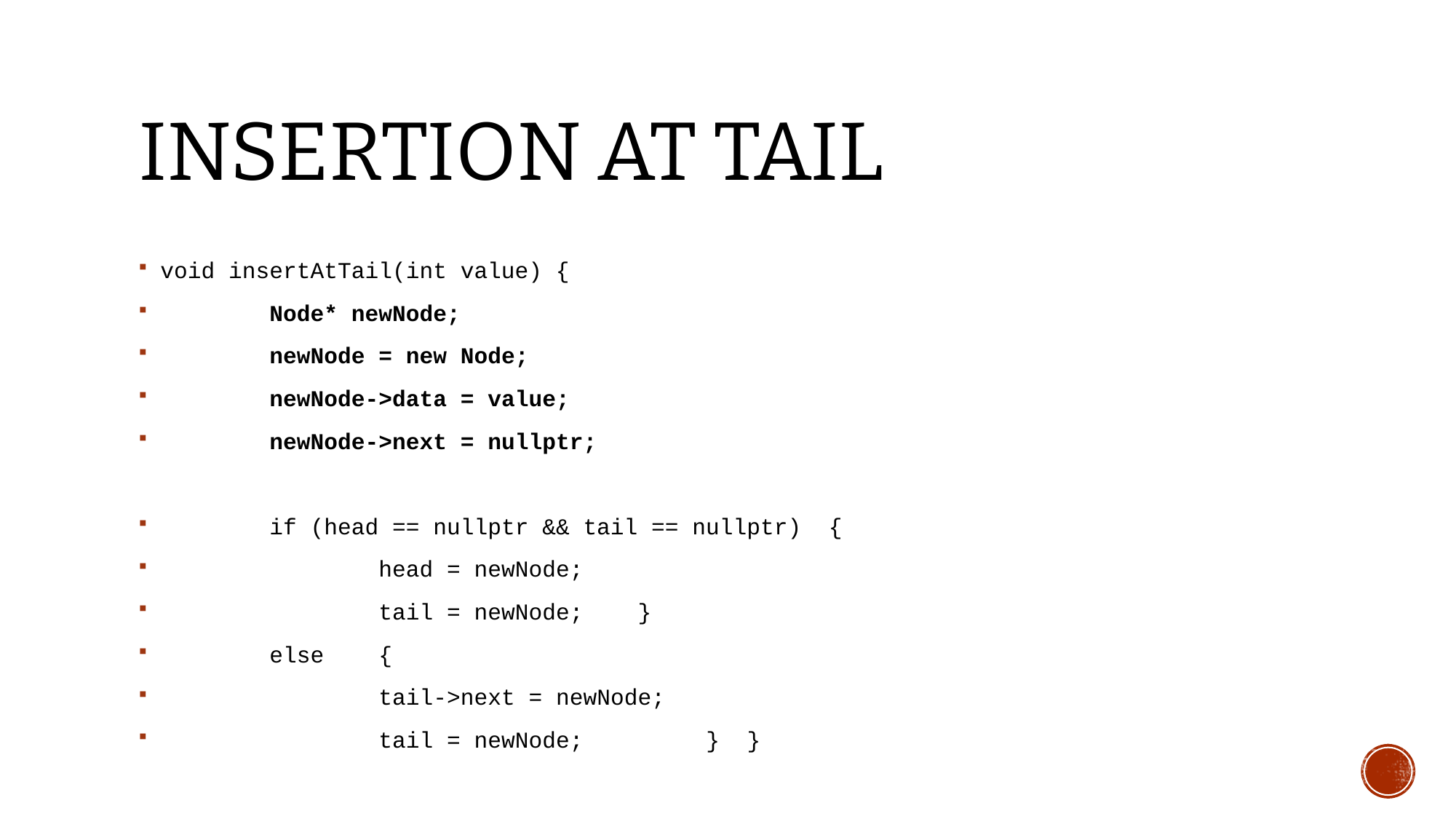

# Insertion at tail
void insertAtTail(int value) {
	Node* newNode;
	newNode = new Node;
	newNode->data = value;
	newNode->next = nullptr;

	if (head == nullptr && tail == nullptr)  {
		head = newNode;
		tail = newNode;    }
	else	{
		tail->next = newNode;
		tail = newNode;		}  }